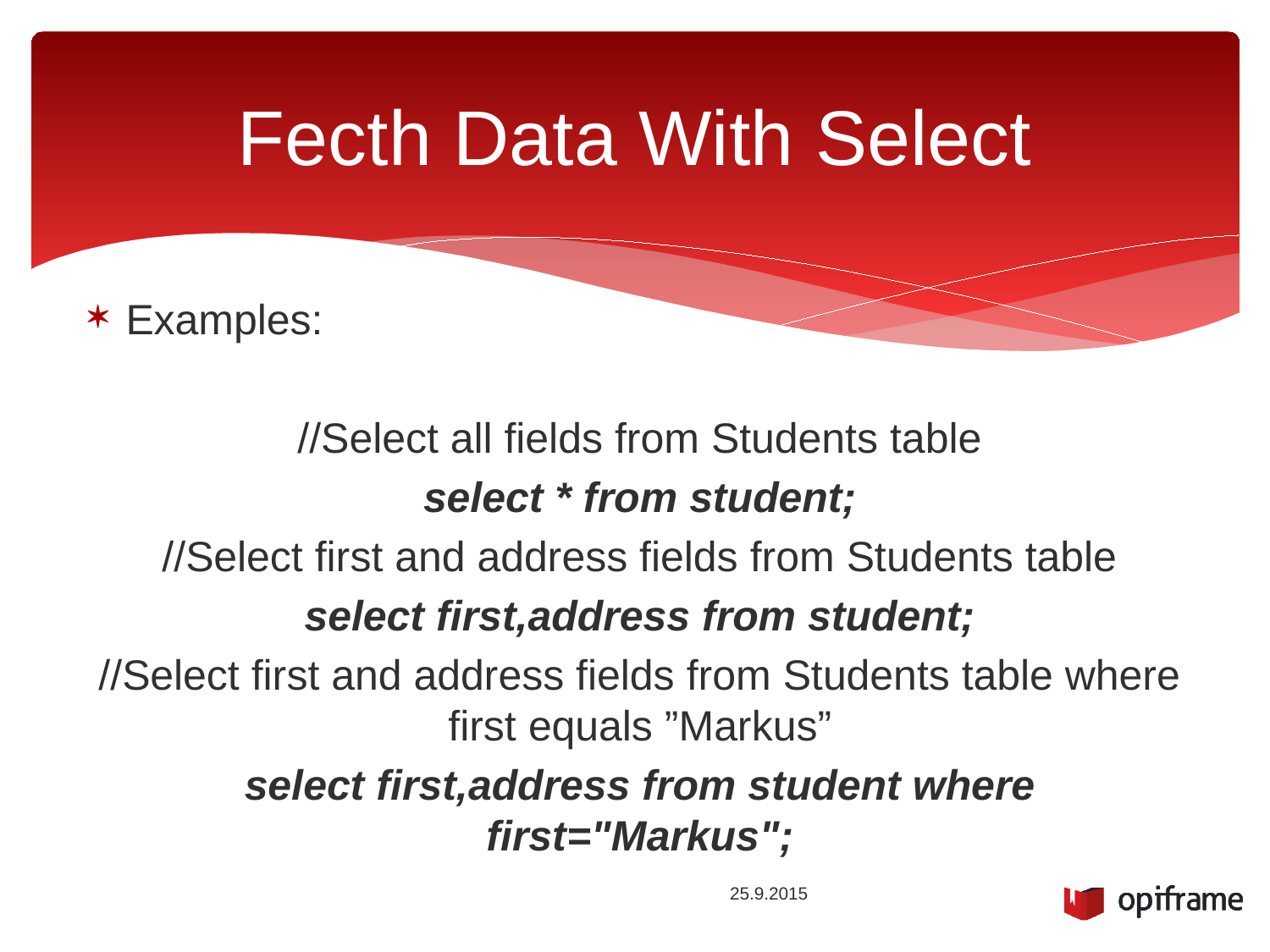

# Fecth Data With Select
Examples:

//Select all fields from Students table
select * from student;
//Select first and address fields from Students table
select first,address from student;
//Select first and address fields from Students table where first equals ”Markus”
select first,address from student where first="Markus";

25.9.2015